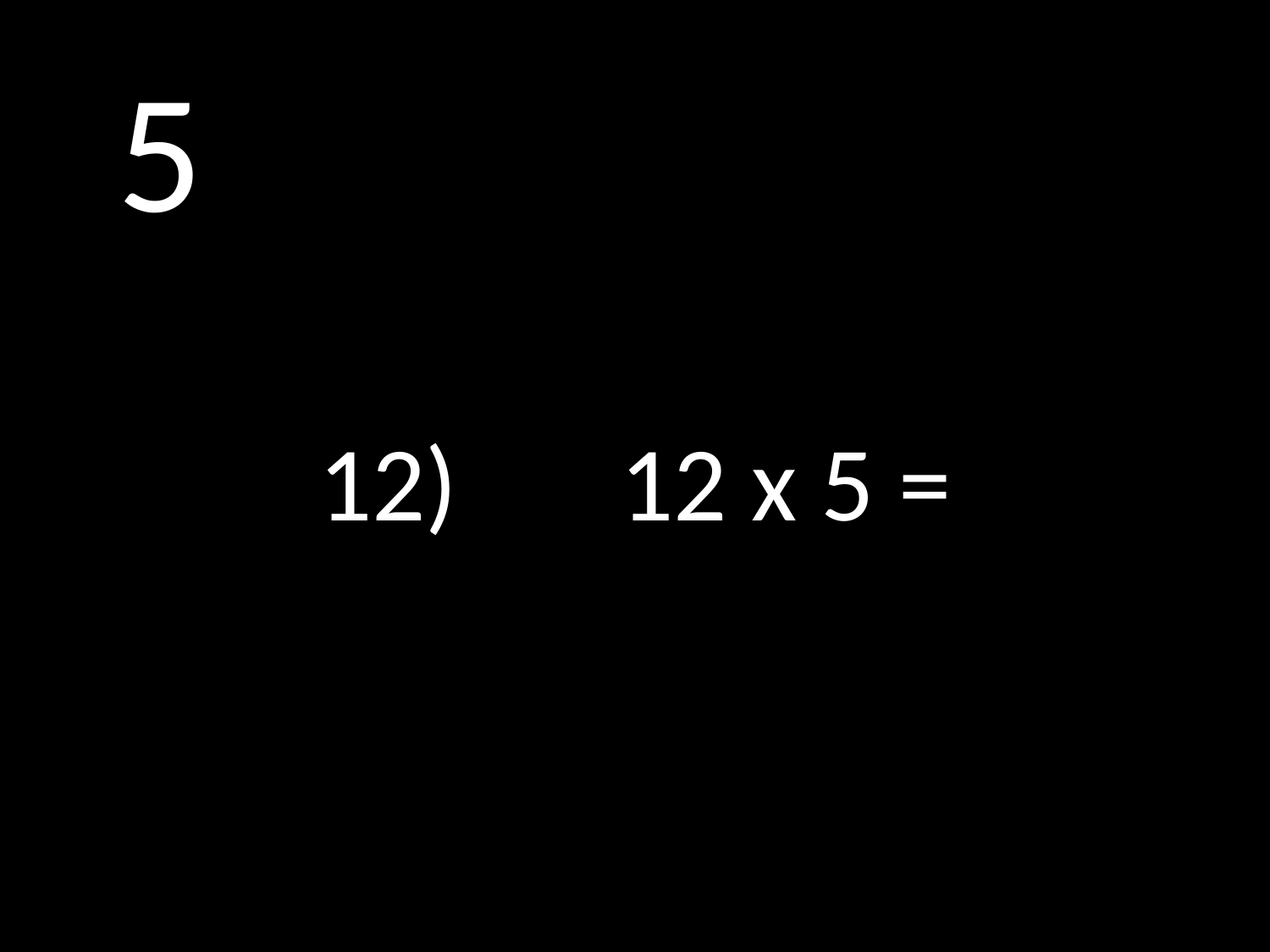

# 5
12)		12 x 5 =